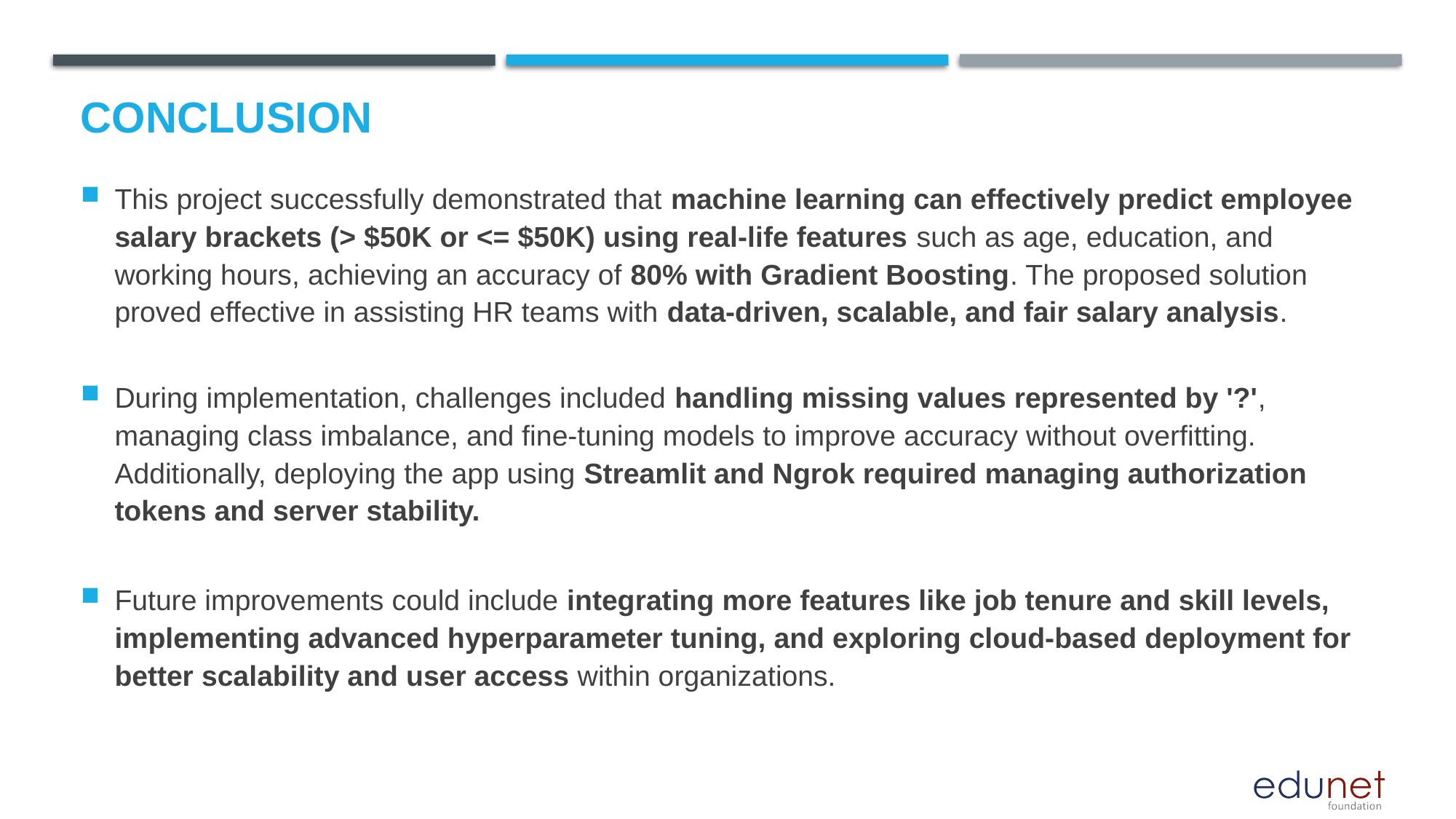

# Conclusion
This project successfully demonstrated that machine learning can effectively predict employee salary brackets (> $50K or <= $50K) using real-life features such as age, education, and working hours, achieving an accuracy of 80% with Gradient Boosting. The proposed solution proved effective in assisting HR teams with data-driven, scalable, and fair salary analysis.
During implementation, challenges included handling missing values represented by '?', managing class imbalance, and fine-tuning models to improve accuracy without overfitting. Additionally, deploying the app using Streamlit and Ngrok required managing authorization tokens and server stability.
Future improvements could include integrating more features like job tenure and skill levels, implementing advanced hyperparameter tuning, and exploring cloud-based deployment for better scalability and user access within organizations.